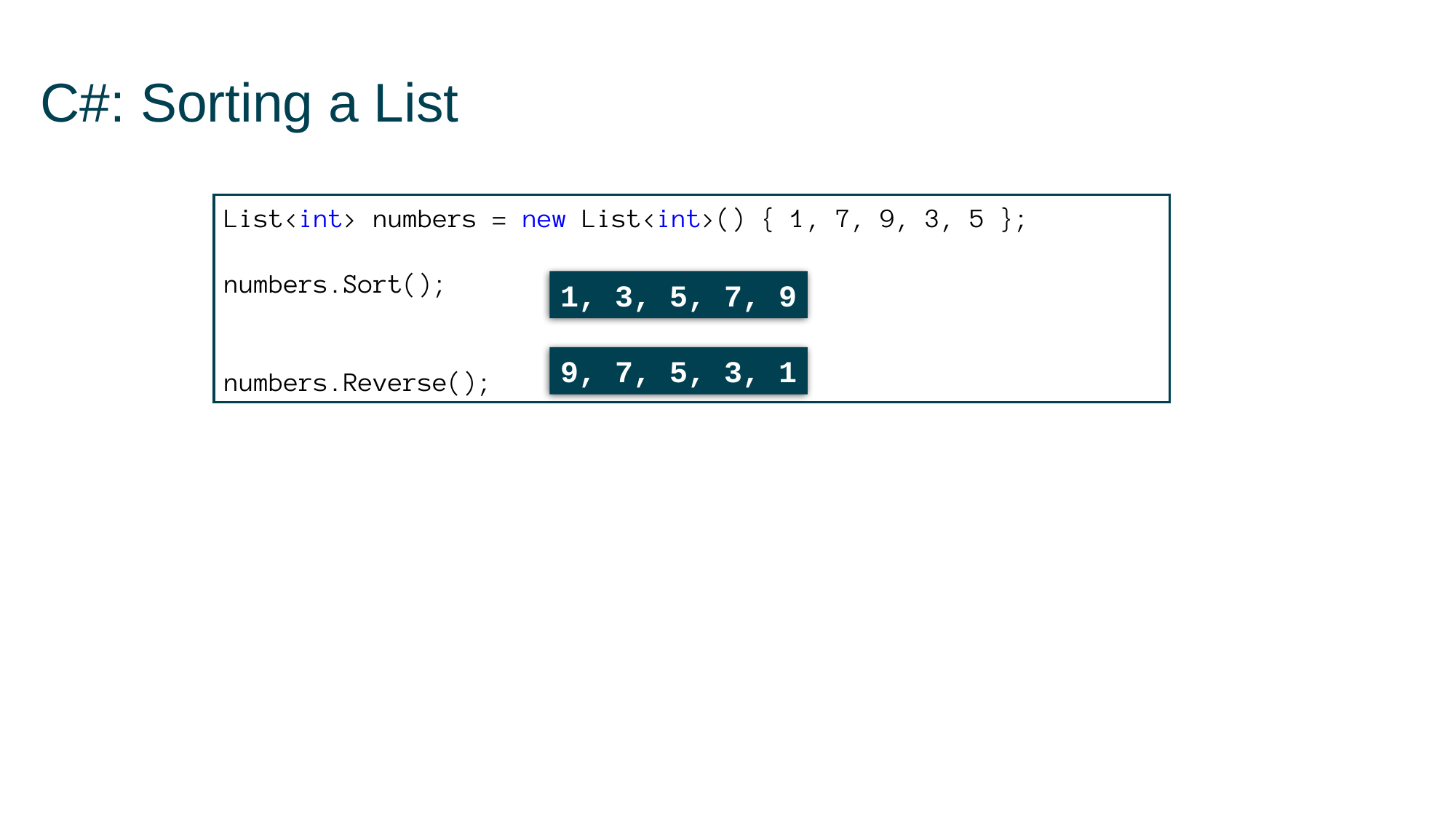

# C#: Sorting a List
List<int> numbers = new List<int>() { 1, 7, 9, 3, 5 };

numbers.Sort();

numbers.Reverse();
1, 3, 5, 7, 9
9, 7, 5, 3, 1